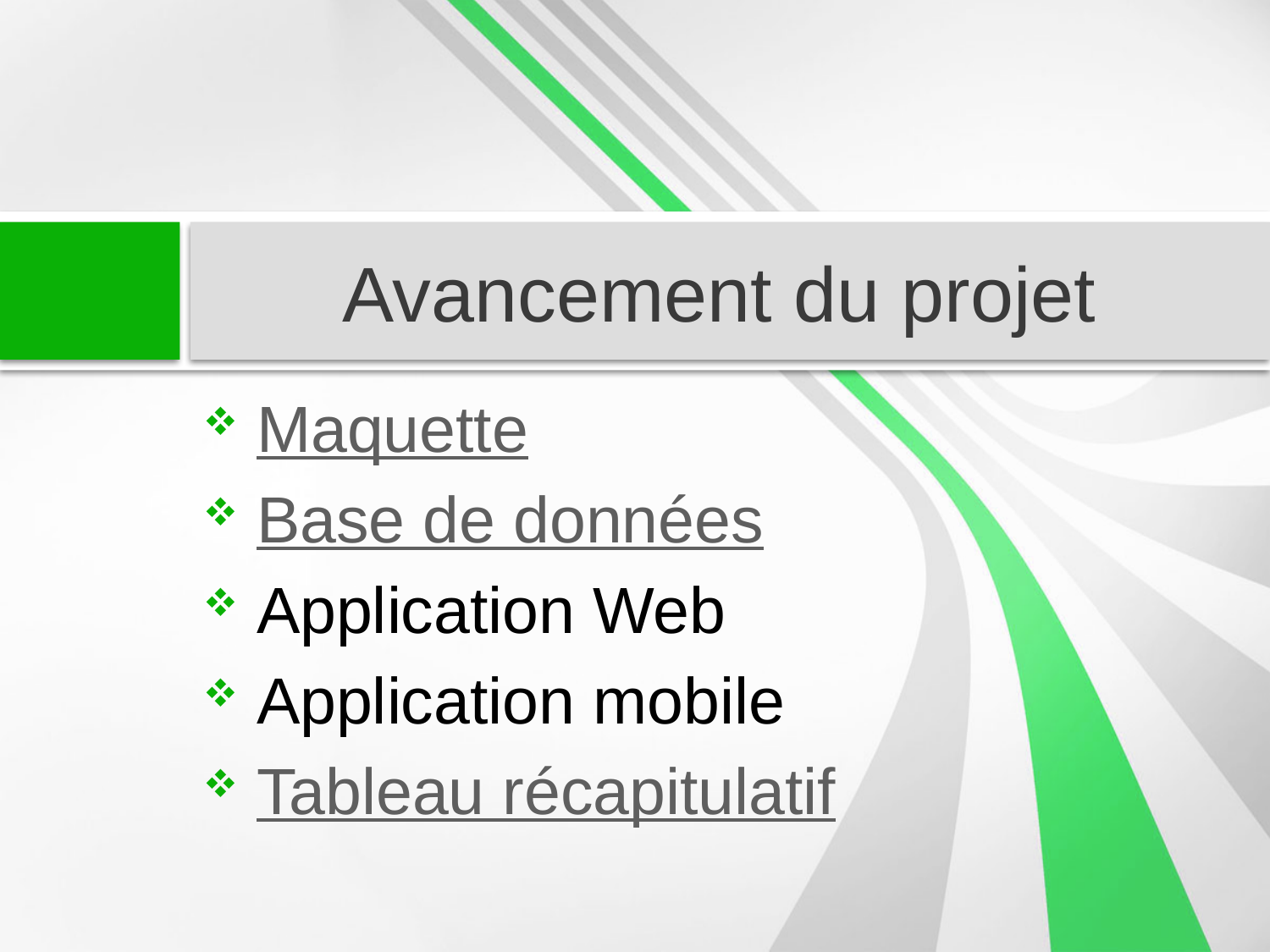

# Avancement du projet
 Maquette
 Base de données
 Application Web
 Application mobile
 Tableau récapitulatif